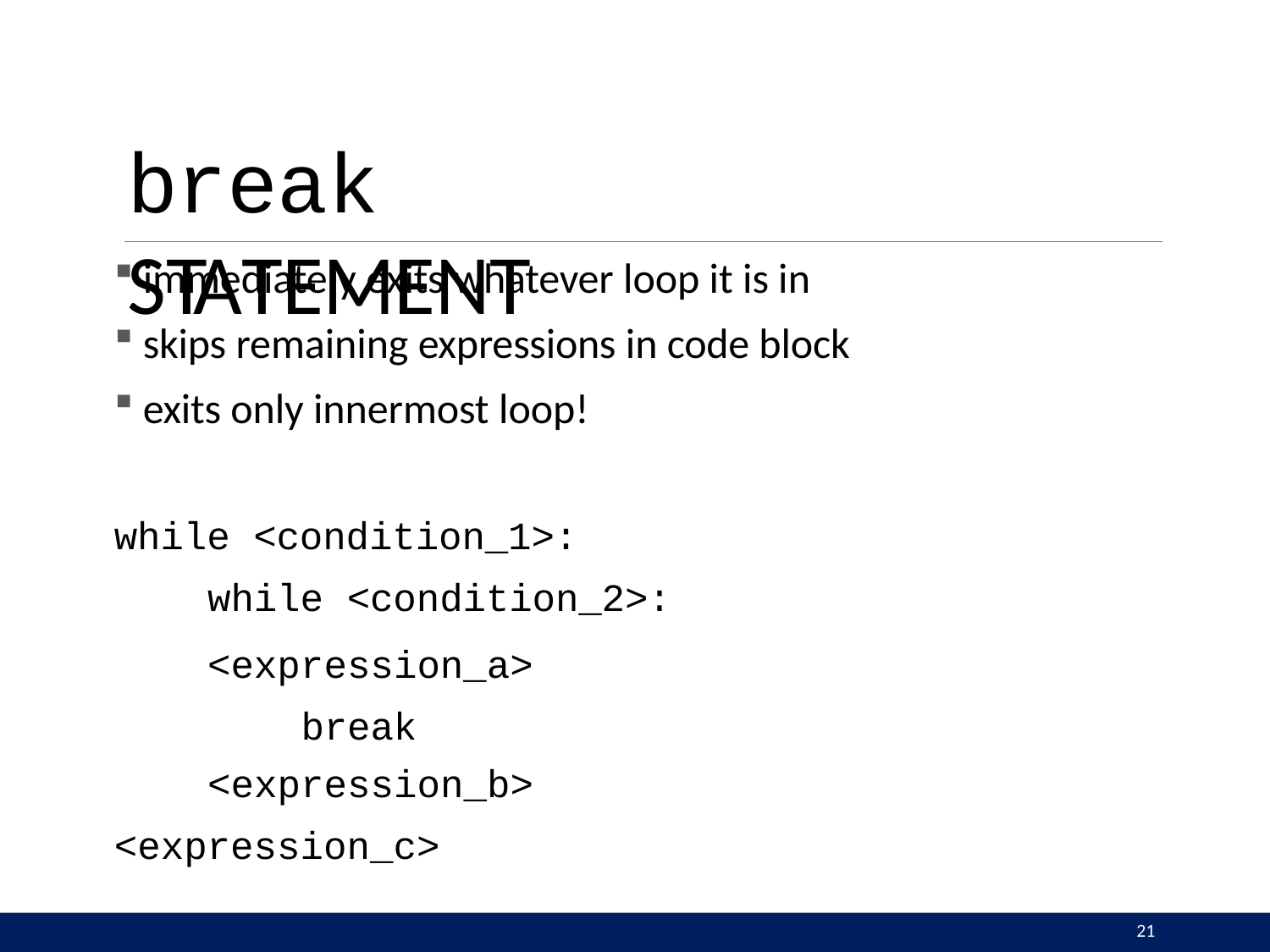

# break STATEMENT
immediately exits whatever loop it is in
skips remaining expressions in code block
exits only innermost loop!

while <condition_1>:  while <condition_2>:
<expression_a>  break
<expression_b>
<expression_c>

21